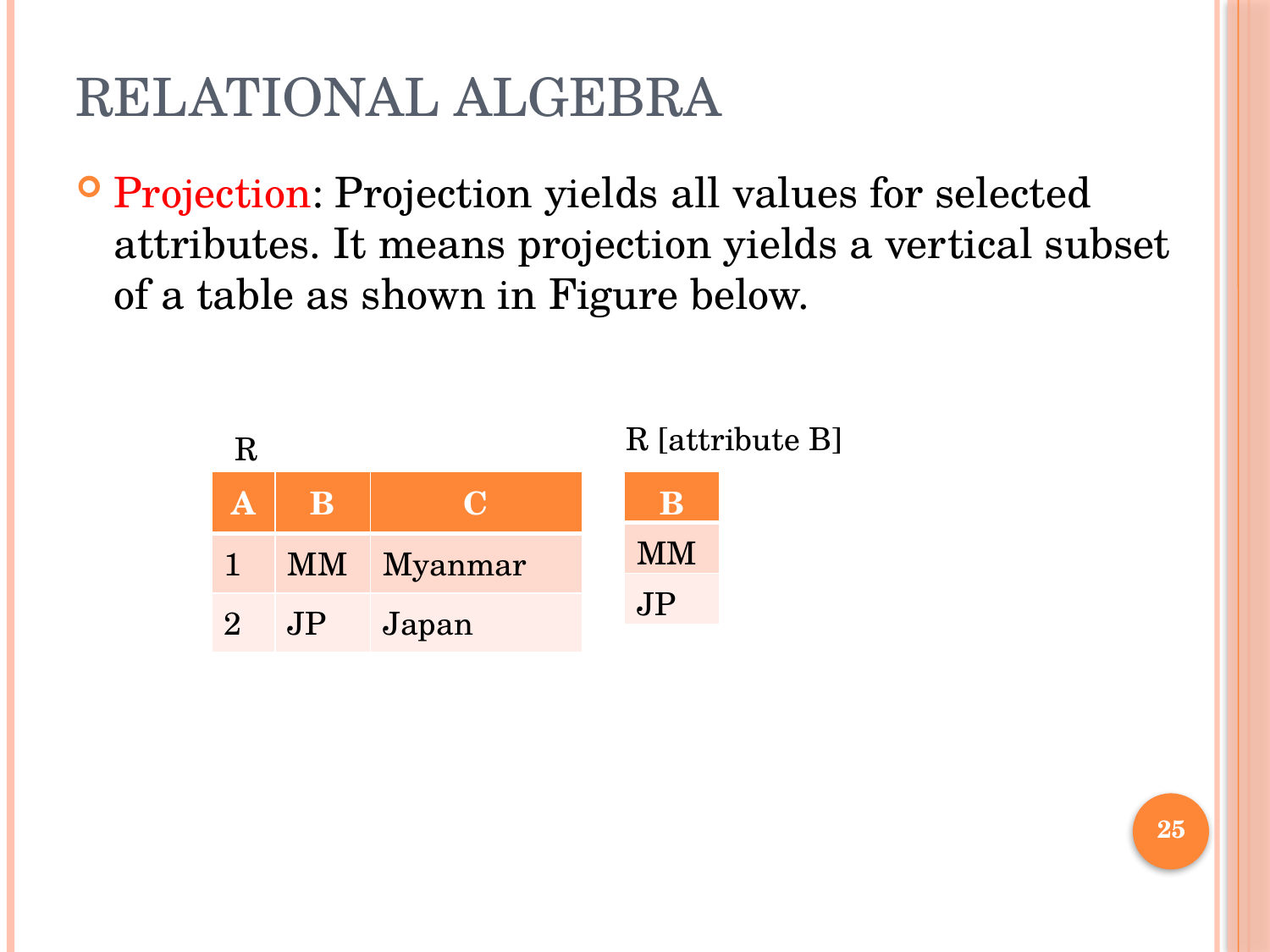

# Relational Algebra
Projection: Projection yields all values for selected attributes. It means projection yields a vertical subset of a table as shown in Figure below.
R [attribute B]
R
| A | B | C |
| --- | --- | --- |
| 1 | MM | Myanmar |
| 2 | JP | Japan |
| B |
| --- |
| MM |
| JP |
25